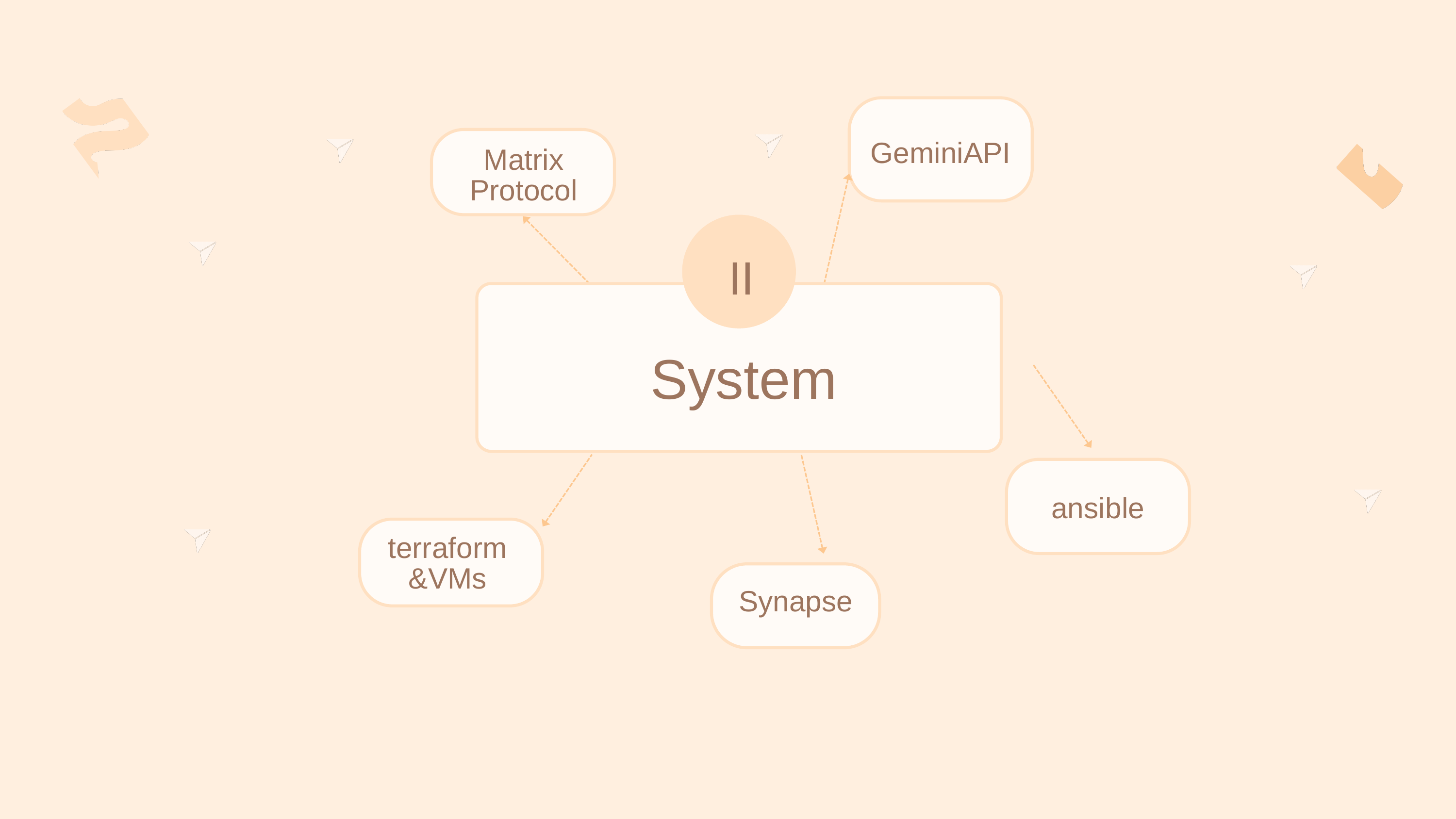

GeminiAPI

Matrix Protocol

II

System

ansible

terraform &VMs

Synapse